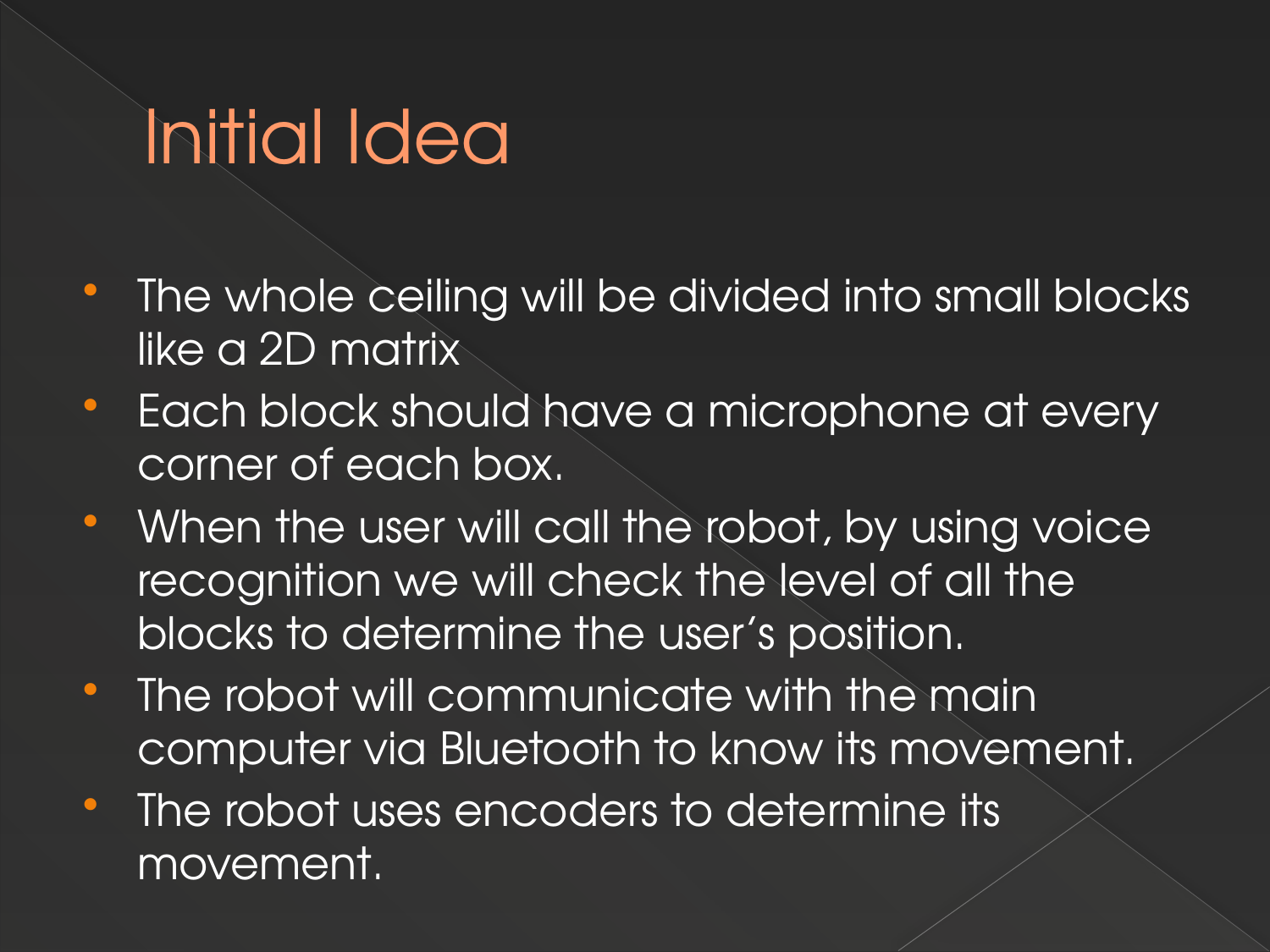

# Initial Idea
The whole ceiling will be divided into small blocks like a 2D matrix
Each block should have a microphone at every corner of each box.
When the user will call the robot, by using voice recognition we will check the level of all the blocks to determine the user’s position.
The robot will communicate with the main computer via Bluetooth to know its movement.
The robot uses encoders to determine its movement.